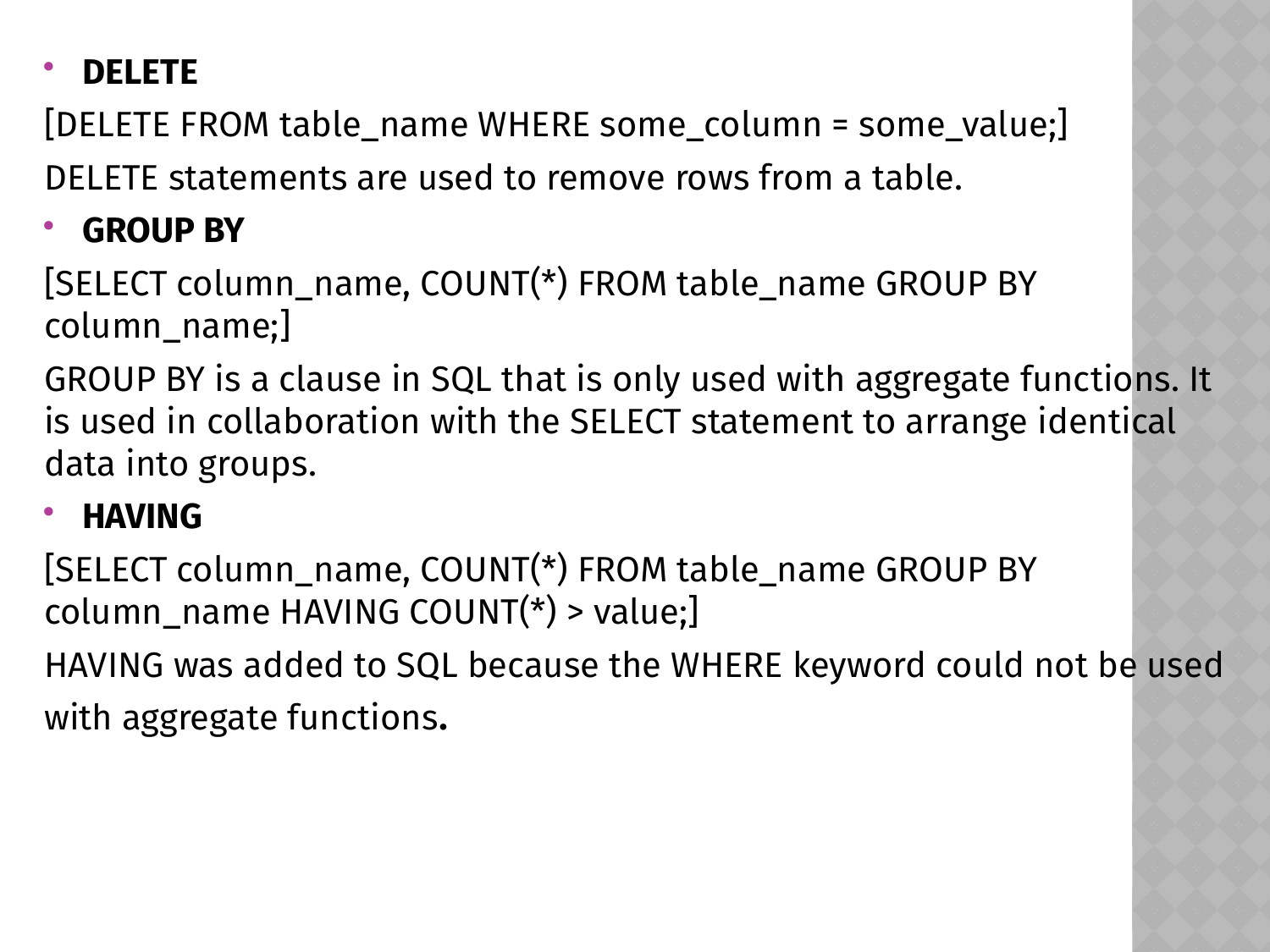

DELETE
[DELETE FROM table_name WHERE some_column = some_value;]
DELETE statements are used to remove rows from a table.
GROUP BY
[SELECT column_name, COUNT(*) FROM table_name GROUP BY column_name;]
GROUP BY is a clause in SQL that is only used with aggregate functions. It is used in collaboration with the SELECT statement to arrange identical data into groups.
HAVING
[SELECT column_name, COUNT(*) FROM table_name GROUP BY column_name HAVING COUNT(*) > value;]
HAVING was added to SQL because the WHERE keyword could not be used with aggregate functions.